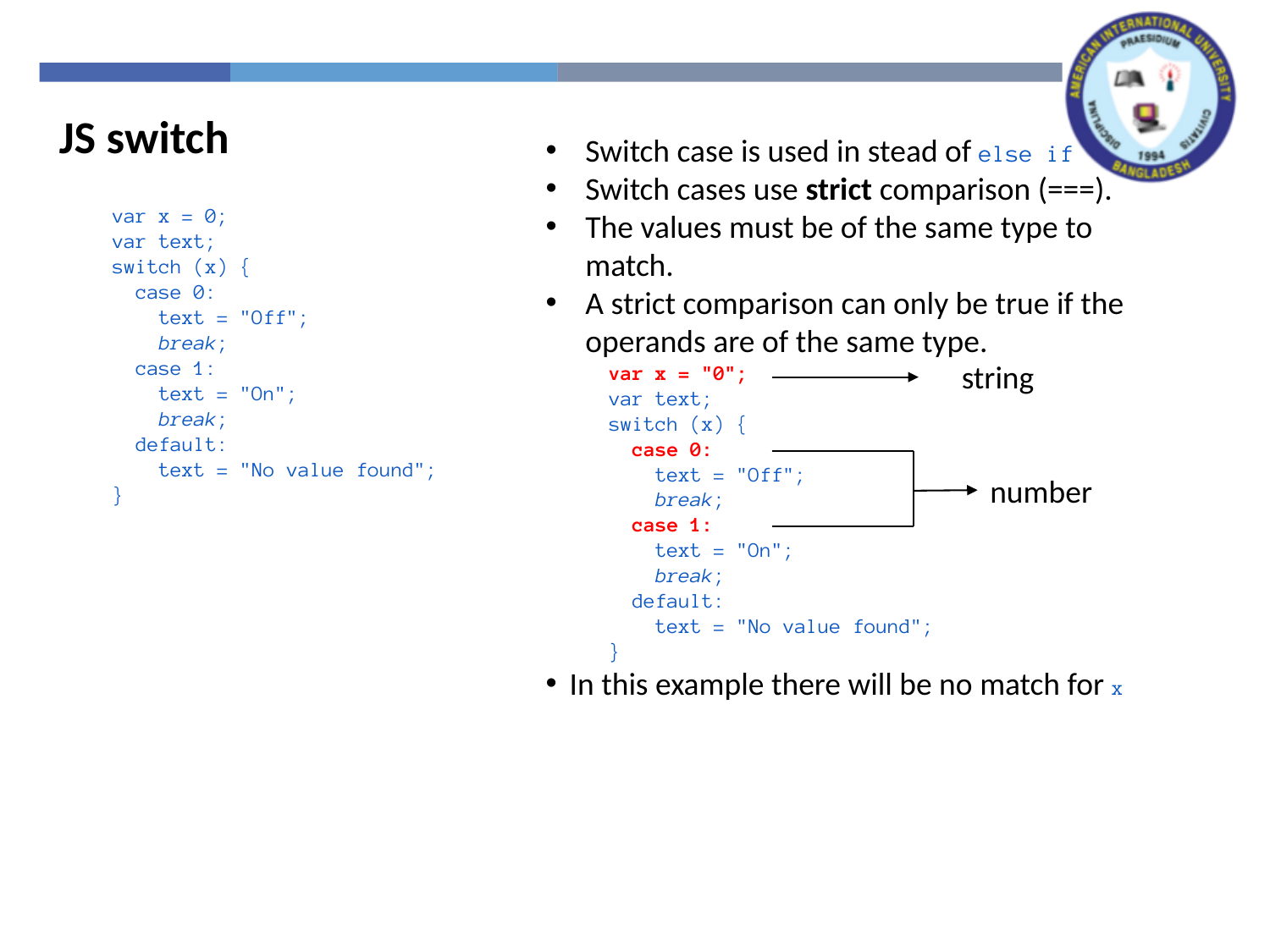

JS switch

Switch case is used in stead of else if
Switch cases use strict comparison (===).
The values must be of the same type to match.
A strict comparison can only be true if the operands are of the same type.
var x = "0";
var text;
switch (x) {
  case 0:
    text = "Off";
    break;
  case 1:
    text = "On";
    break;
  default:
    text = "No value found";
}
In this example there will be no match for x

var x = 0;
var text;
switch (x) {
  case 0:
    text = "Off";
    break;
  case 1:
    text = "On";
    break;
  default:
    text = "No value found";
}
string
number